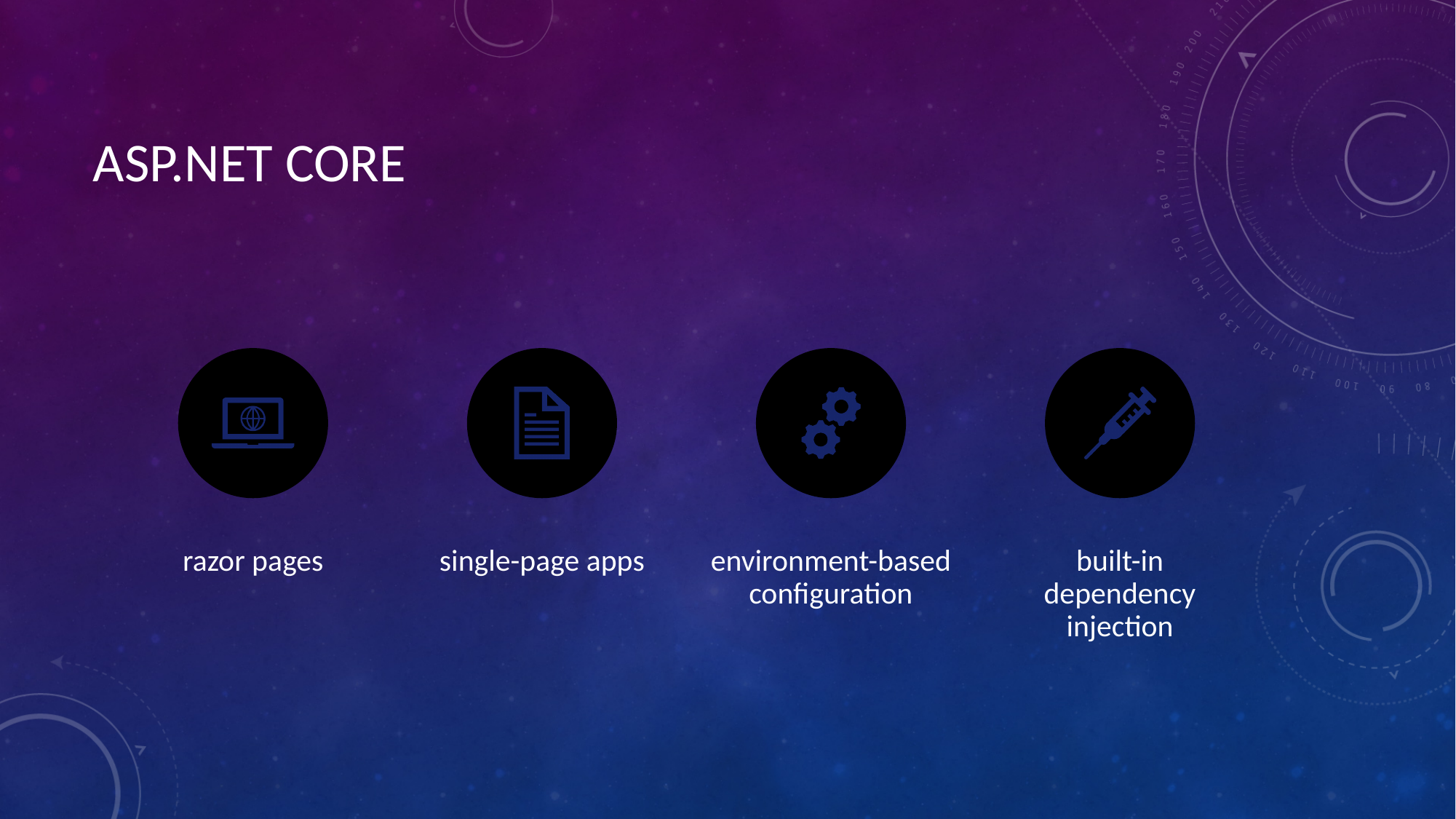

# Asp.net core
razor pages
single-page apps
environment-based configuration
built-in dependency injection